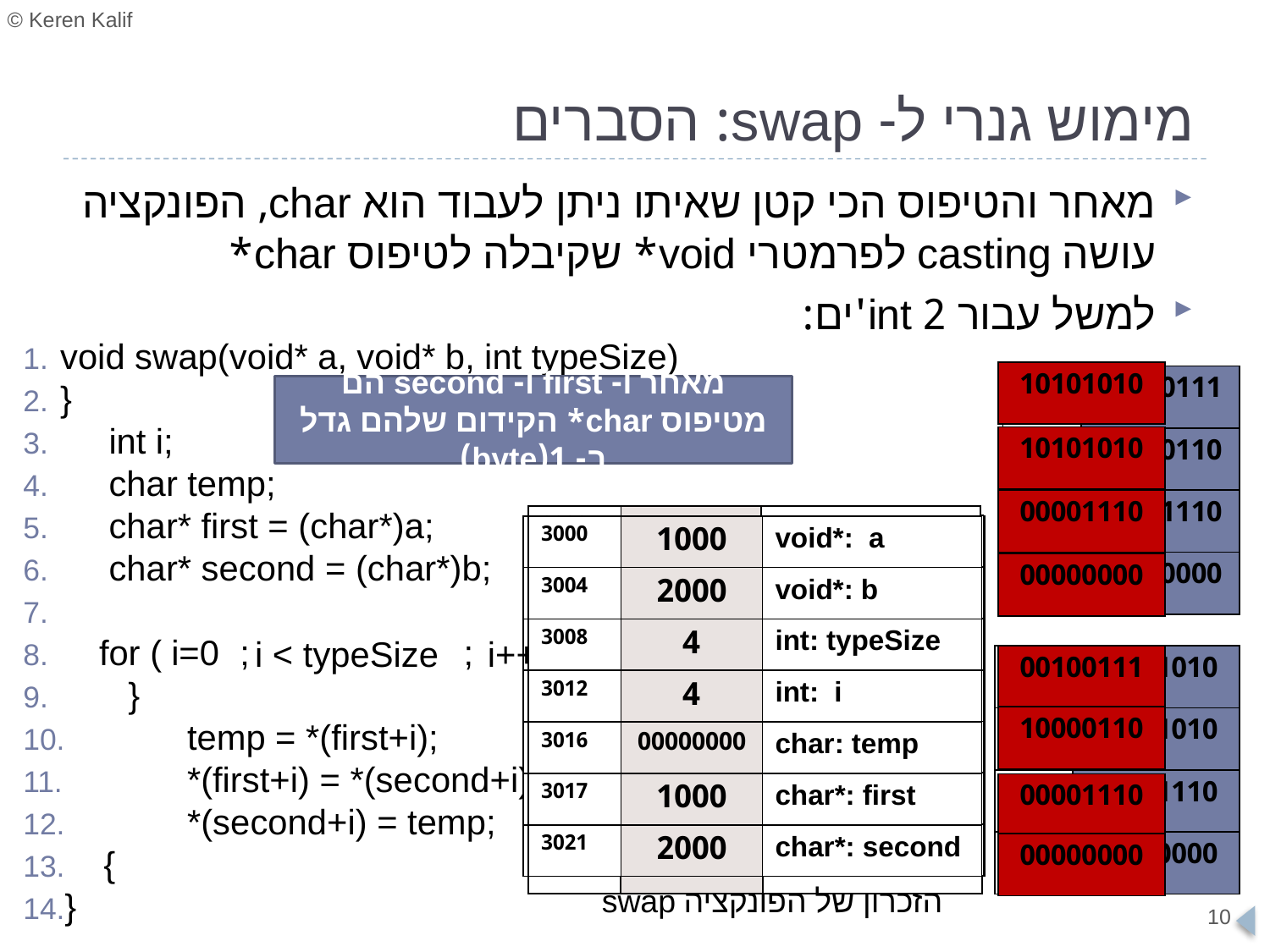

# מימוש גנרי ל- swap: הסברים
מאחר והטיפוס הכי קטן שאיתו ניתן לעבוד הוא char, הפונקציה עושה casting לפרמטרי void* שקיבלה לטיפוס char*
למשל עבור 2 int'ים:
void swap(void* a, void* b, int typeSize)
}
     int i;
     char temp;
     char* first = (char*)a;
     char* second = (char*)b;

    for (        ;                      ;         )
       }
	temp = *(first+i);
	*(first+i) = *(second+i);
	*(second+i) = temp;
    {
}
| 10101010 |
| --- |
| 1000 | 00100111 |
| --- | --- |
| 1001 | 10000110 |
| 1002 | 00001110 |
| 1003 | 00000000 |
מאחר ו- first ו- second הם מטיפוס char* הקידום שלהם גדל ב- 1(byte)
| 10101010 |
| --- |
| 00001110 |
| --- |
| 3000 | 1000 | void\*: a |
| --- | --- | --- |
| 3004 | 2000 | void\*: b |
| 3008 | 4 | int: typeSize |
| 3012 | 2 | int: i |
| 3016 | 10000110 | char: temp |
| 3017 | 1000 | char\*: first |
| 3021 | 2000 | char\*: second |
| 3000 | 1000 | void\*: a |
| --- | --- | --- |
| 3004 | 2000 | void\*: b |
| 3008 | 4 | int: typeSize |
| 3012 | ??? | int: i |
| 3016 | ??? | char: temp |
| 3017 | ??? | char\*: first |
| 3021 | ??? | char\*: second |
| 3000 | 1000 | void\*: a |
| --- | --- | --- |
| 3004 | 2000 | void\*: b |
| 3008 | 4 | int: typeSize |
| 3012 | 0 | int: i |
| 3016 | ??? | char: temp |
| 3017 | 1000 | char\*: first |
| 3021 | 2000 | char\*: second |
| 3000 | 1000 | void\*: a |
| --- | --- | --- |
| 3004 | 2000 | void\*: b |
| 3008 | 4 | int: typeSize |
| 3012 | ??? | int: i |
| 3016 | ??? | char: temp |
| 3017 | 1000 | char\*: first |
| 3021 | ??? | char\*: second |
| 3000 | 1000 | void\*: a |
| --- | --- | --- |
| 3004 | 2000 | void\*: b |
| 3008 | 4 | int: typeSize |
| 3012 | ??? | int: i |
| 3016 | ??? | char: temp |
| 3017 | 1000 | char\*: first |
| 3021 | 2000 | char\*: second |
| 3000 | 1000 | void\*: a |
| --- | --- | --- |
| 3004 | 2000 | void\*: b |
| 3008 | 4 | int: typeSize |
| 3012 | 0 | int: i |
| 3016 | 00100111 | char: temp |
| 3017 | 1000 | char\*: first |
| 3021 | 2000 | char\*: second |
| 3000 | 1000 | void\*: a |
| --- | --- | --- |
| 3004 | 2000 | void\*: b |
| 3008 | 4 | int: typeSize |
| 3012 | 1 | int: i |
| 3016 | 00100111 | char: temp |
| 3017 | 1000 | char\*: first |
| 3021 | 2000 | char\*: second |
| 3000 | 1000 | void\*: a |
| --- | --- | --- |
| 3004 | 2000 | void\*: b |
| 3008 | 4 | int: typeSize |
| 3012 | 1 | int: i |
| 3016 | 10000110 | char: temp |
| 3017 | 1000 | char\*: first |
| 3021 | 2000 | char\*: second |
| 3000 | 1000 | void\*: a |
| --- | --- | --- |
| 3004 | 2000 | void\*: b |
| 3008 | 4 | int: typeSize |
| 3012 | 2 | int: i |
| 3016 | 00001110 | char: temp |
| 3017 | 1000 | char\*: first |
| 3021 | 2000 | char\*: second |
| 3000 | 1000 | void\*: a |
| --- | --- | --- |
| 3004 | 2000 | void\*: b |
| 3008 | 4 | int: typeSize |
| 3012 | 3 | int: i |
| 3016 | 00001110 | char: temp |
| 3017 | 1000 | char\*: first |
| 3021 | 2000 | char\*: second |
| 3000 | 1000 | void\*: a |
| --- | --- | --- |
| 3004 | 2000 | void\*: b |
| 3008 | 4 | int: typeSize |
| 3012 | 3 | int: i |
| 3016 | 00000000 | char: temp |
| 3017 | 1000 | char\*: first |
| 3021 | 2000 | char\*: second |
| 3000 | 1000 | void\*: a |
| --- | --- | --- |
| 3004 | 2000 | void\*: b |
| 3008 | 4 | int: typeSize |
| 3012 | 4 | int: i |
| 3016 | 00000000 | char: temp |
| 3017 | 1000 | char\*: first |
| 3021 | 2000 | char\*: second |
| 00000000 |
| --- |
i=0
 i < typeSize
i++
| 2000 | 10101010 |
| --- | --- |
| 2001 | 10101010 |
| 2002 | 00001110 |
| 2003 | 00000000 |
| 00100111 |
| --- |
| 10000110 |
| --- |
| 00001110 |
| --- |
| 00000000 |
| --- |
הזכרון של הפונקציה swap